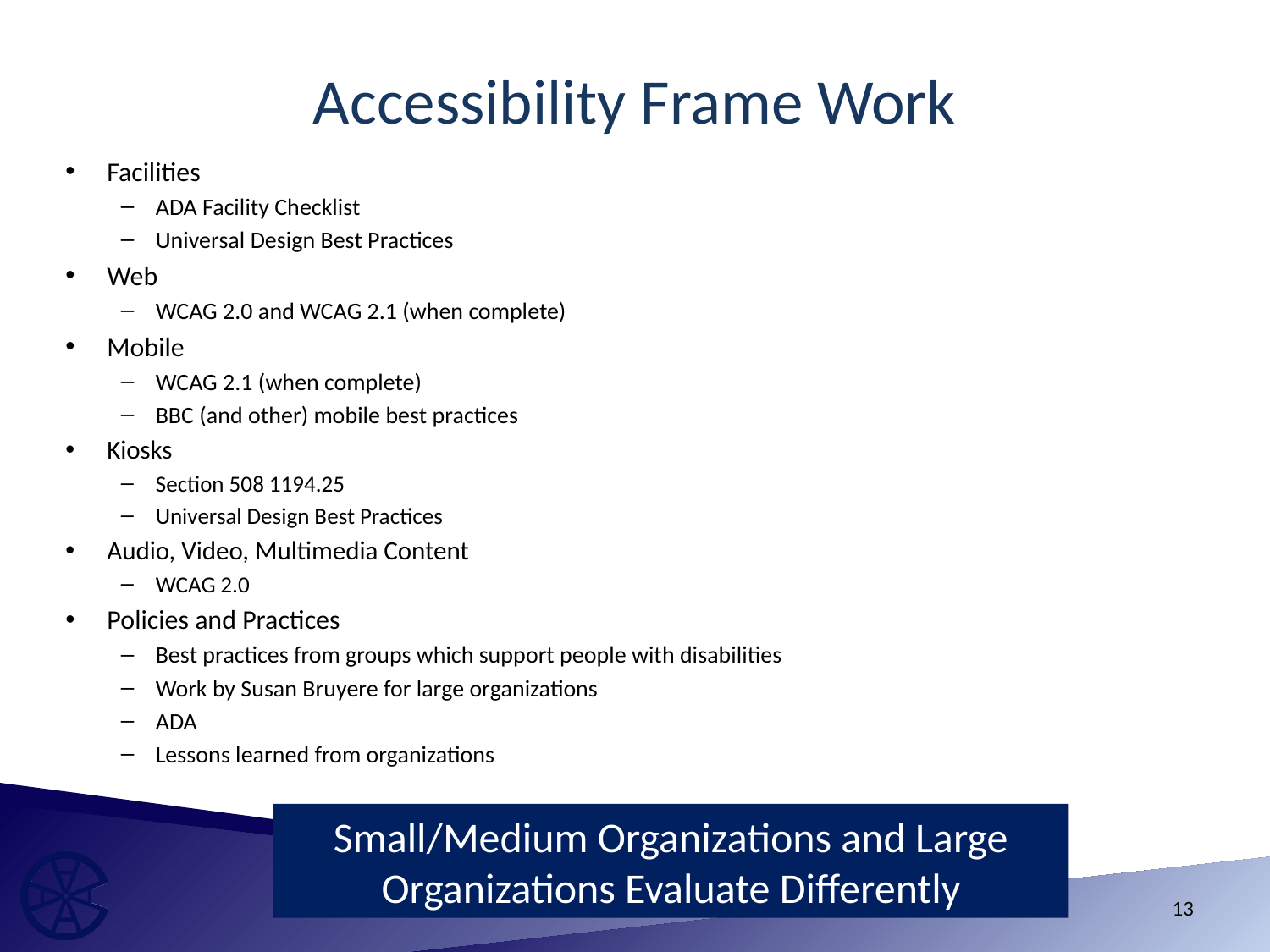

# Accessibility Frame Work
Facilities
ADA Facility Checklist
Universal Design Best Practices
Web
WCAG 2.0 and WCAG 2.1 (when complete)
Mobile
WCAG 2.1 (when complete)
BBC (and other) mobile best practices
Kiosks
Section 508 1194.25
Universal Design Best Practices
Audio, Video, Multimedia Content
WCAG 2.0
Policies and Practices
Best practices from groups which support people with disabilities
Work by Susan Bruyere for large organizations
ADA
Lessons learned from organizations
Small/Medium Organizations and Large Organizations Evaluate Differently
13